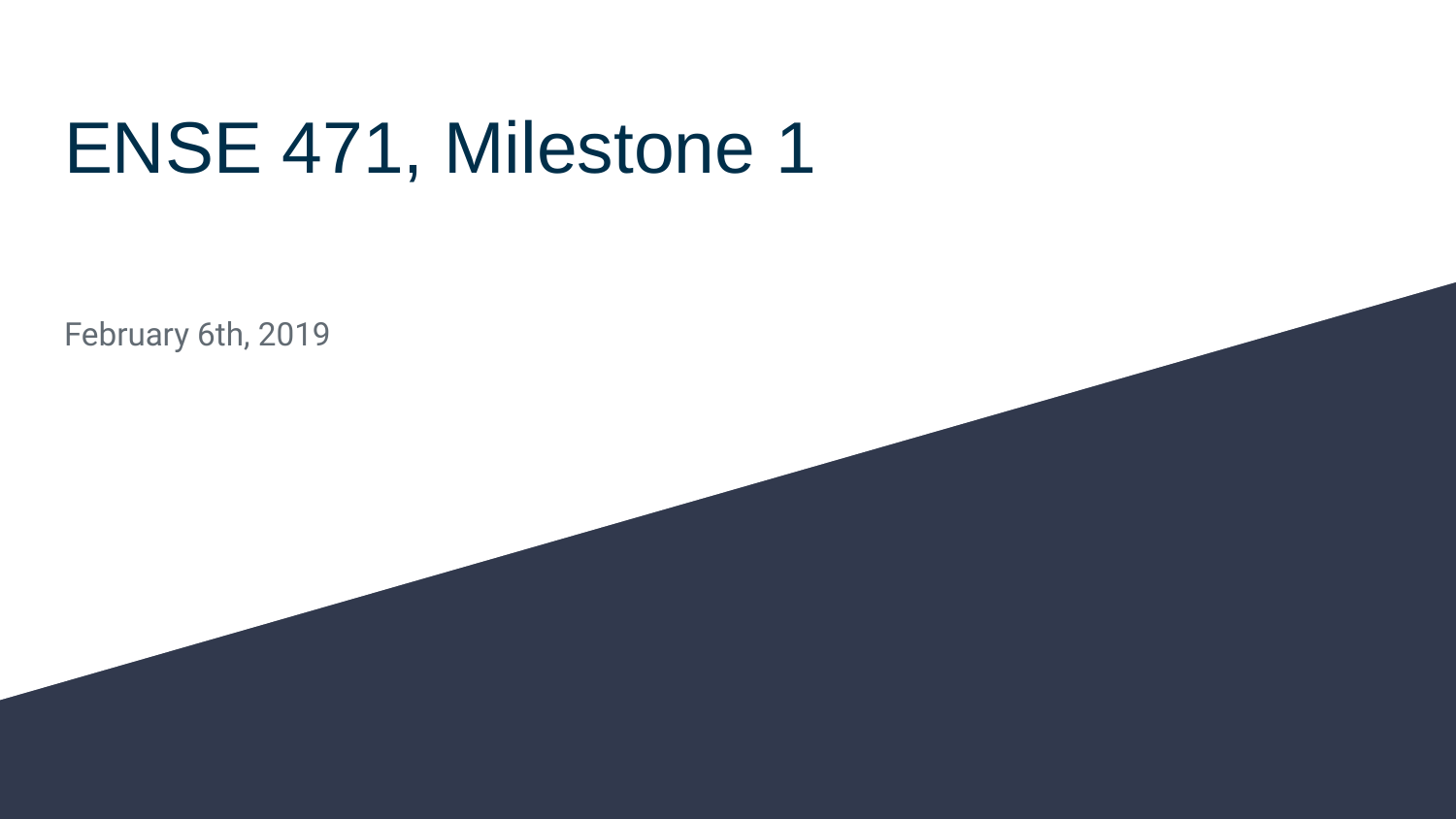

# ENSE 471, Milestone 1
February 6th, 2019